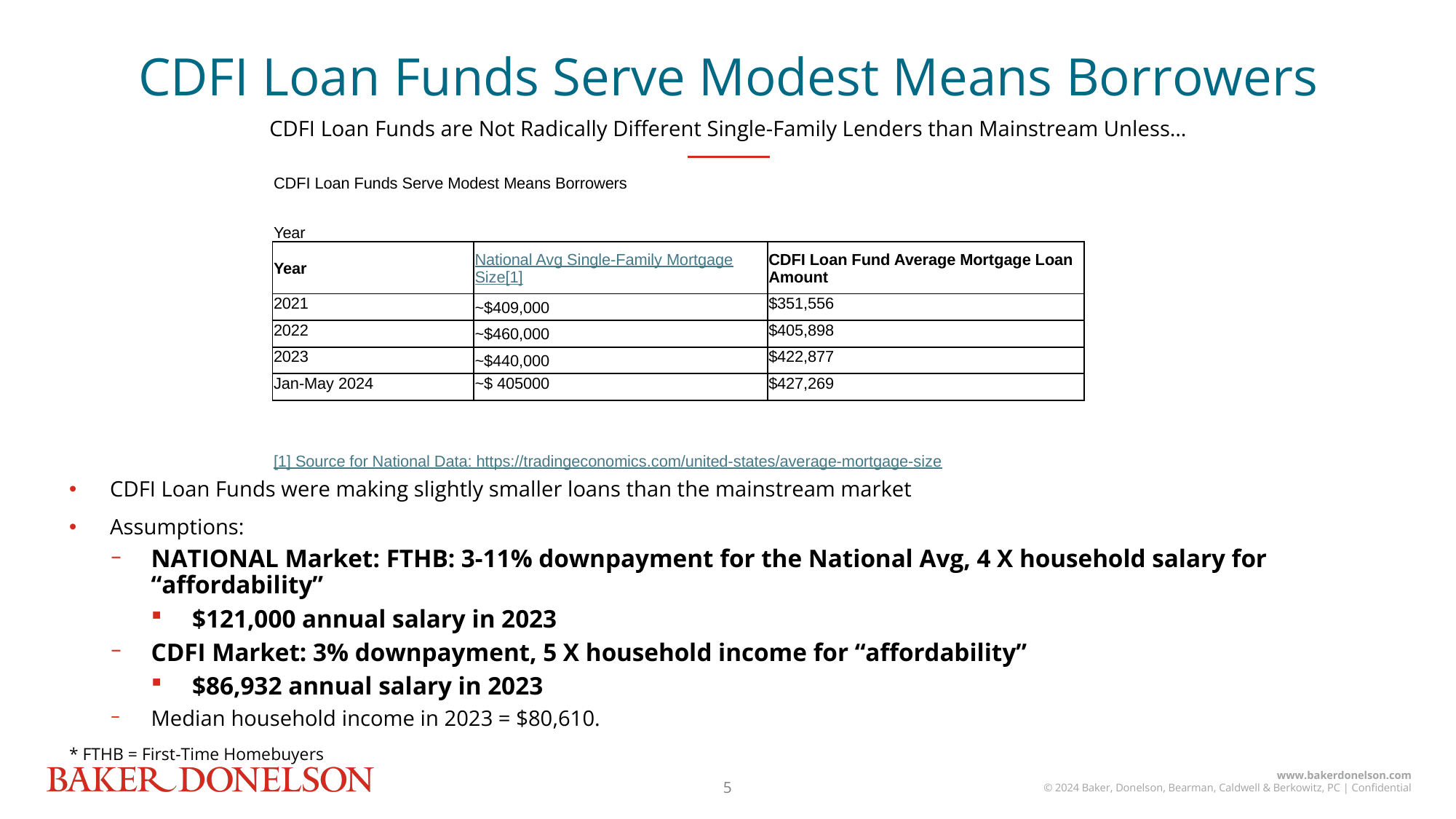

CDFI Loan Funds Serve Modest Means Borrowers
CDFI Loan Funds are Not Radically Different Single-Family Lenders than Mainstream Unless…
| CDFI Loan Funds Serve Modest Means Borrowers |  |  |
| --- | --- | --- |
|  |  |  |
| Year |  |  |
| Year | National Avg Single-Family Mortgage Size[1] | CDFI Loan Fund Average Mortgage Loan Amount |
| 2021 | ~$409,000 | $351,556 |
| 2022 | ~$460,000 | $405,898 |
| 2023 | ~$440,000 | $422,877 |
| Jan-May 2024 | ~$ 405000 | $427,269 |
|  |  |  |
|  |  |  |
| [1] Source for National Data: https://tradingeconomics.com/united-states/average-mortgage-size |  |  |
CDFI Loan Funds were making slightly smaller loans than the mainstream market
Assumptions:
NATIONAL Market: FTHB: 3-11% downpayment for the National Avg, 4 X household salary for “affordability”
$121,000 annual salary in 2023
CDFI Market: 3% downpayment, 5 X household income for “affordability”
$86,932 annual salary in 2023
Median household income in 2023 = $80,610.
* FTHB = First-Time Homebuyers